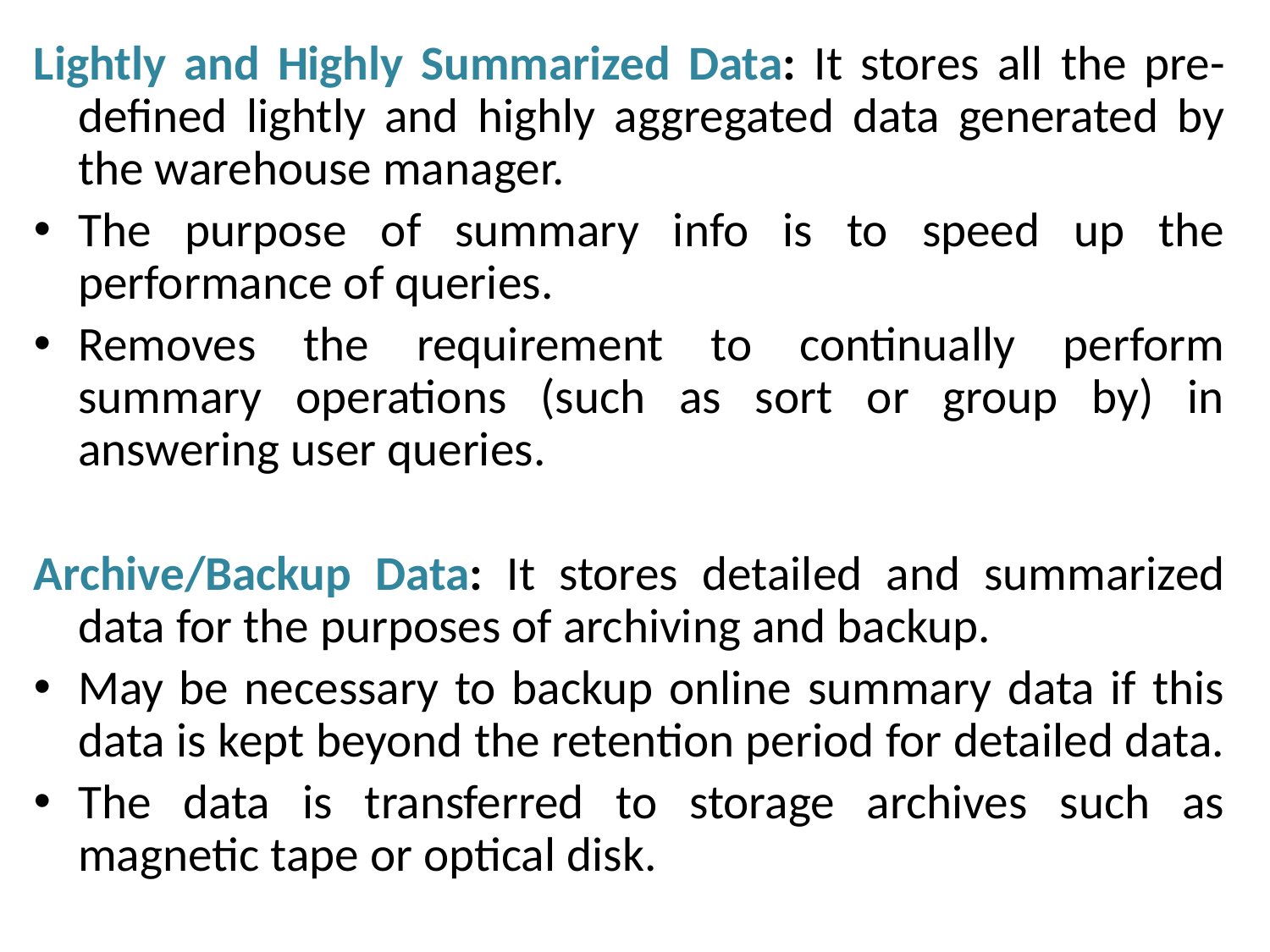

Lightly and Highly Summarized Data: It stores all the pre-defined lightly and highly aggregated data generated by the warehouse manager.
The purpose of summary info is to speed up the performance of queries.
Removes the requirement to continually perform summary operations (such as sort or group by) in answering user queries.

Archive/Backup Data: It stores detailed and summarized data for the purposes of archiving and backup.
May be necessary to backup online summary data if this data is kept beyond the retention period for detailed data.
The data is transferred to storage archives such as magnetic tape or optical disk.